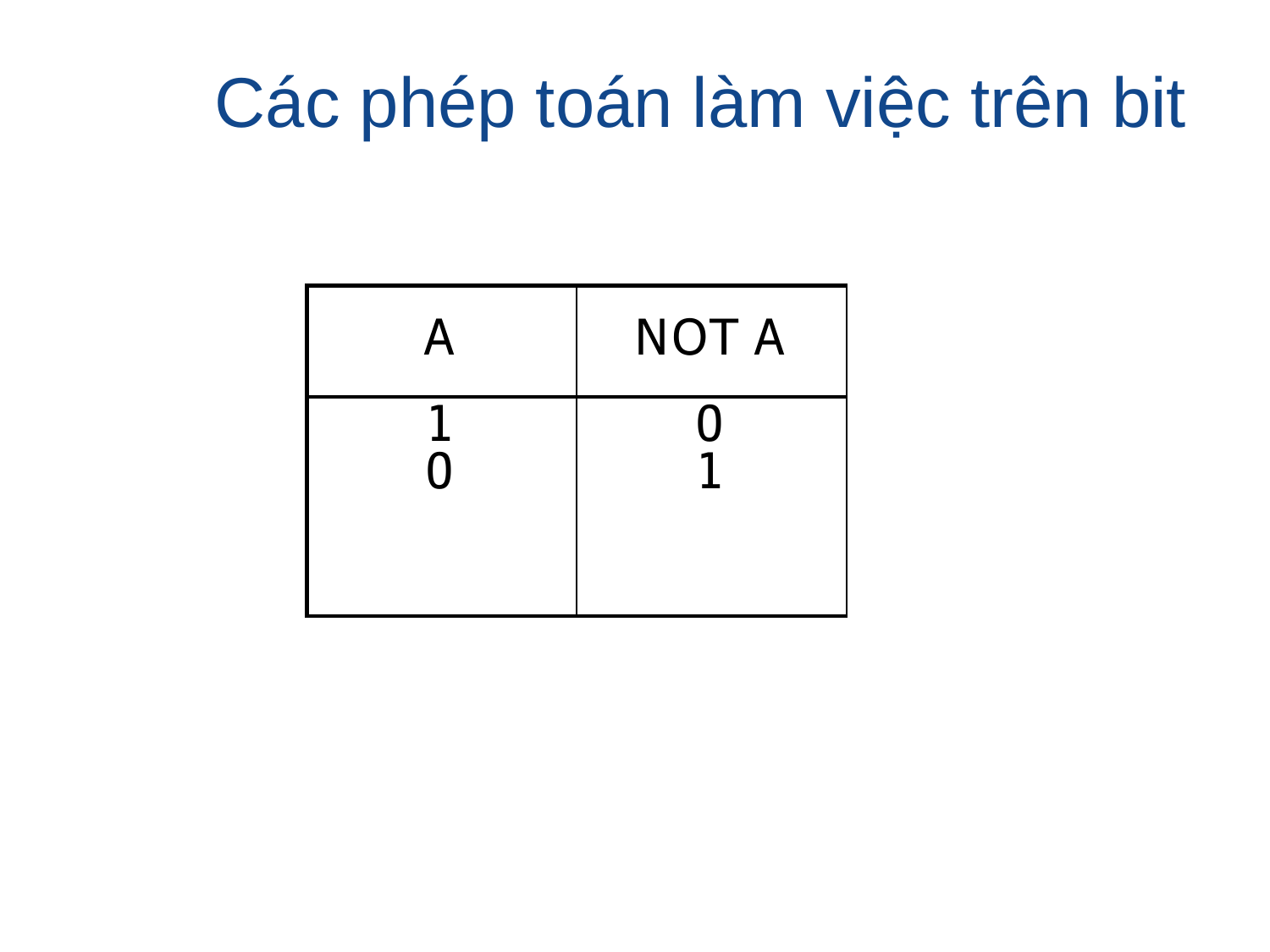

# Các phép toán làm việc trên bit
| A | NOT A |
| --- | --- |
| 1 0 | 0 1 |
27